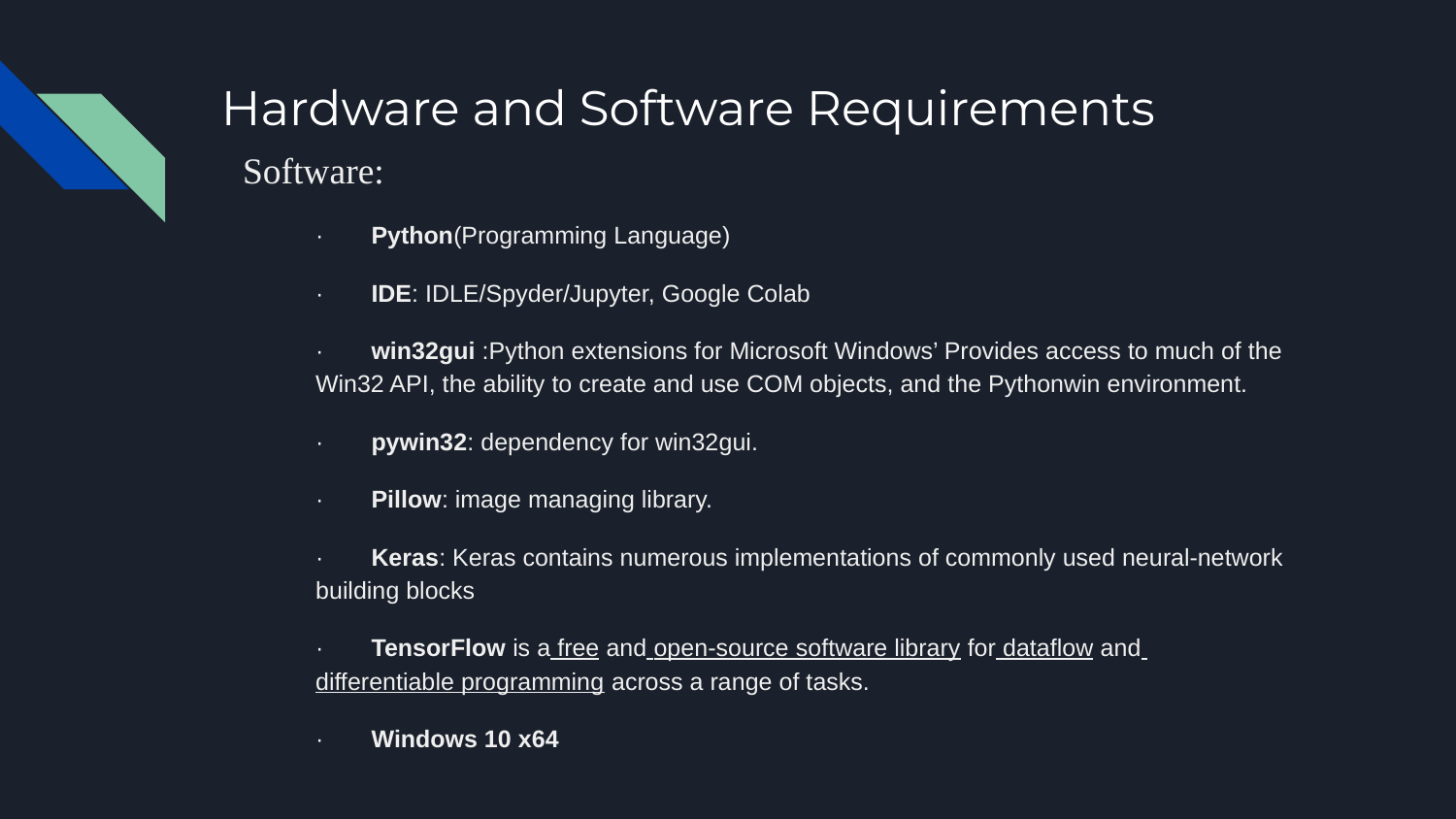

# Hardware and Software Requirements

Software:
·       Python(Programming Language)
·       IDE: IDLE/Spyder/Jupyter, Google Colab
·       win32gui :Python extensions for Microsoft Windows’ Provides access to much of the Win32 API, the ability to create and use COM objects, and the Pythonwin environment.
·       pywin32: dependency for win32gui.
·       Pillow: image managing library.
·       Keras: Keras contains numerous implementations of commonly used neural-network building blocks
·       TensorFlow is a free and open-source software library for dataflow and differentiable programming across a range of tasks.
·       Windows 10 x64